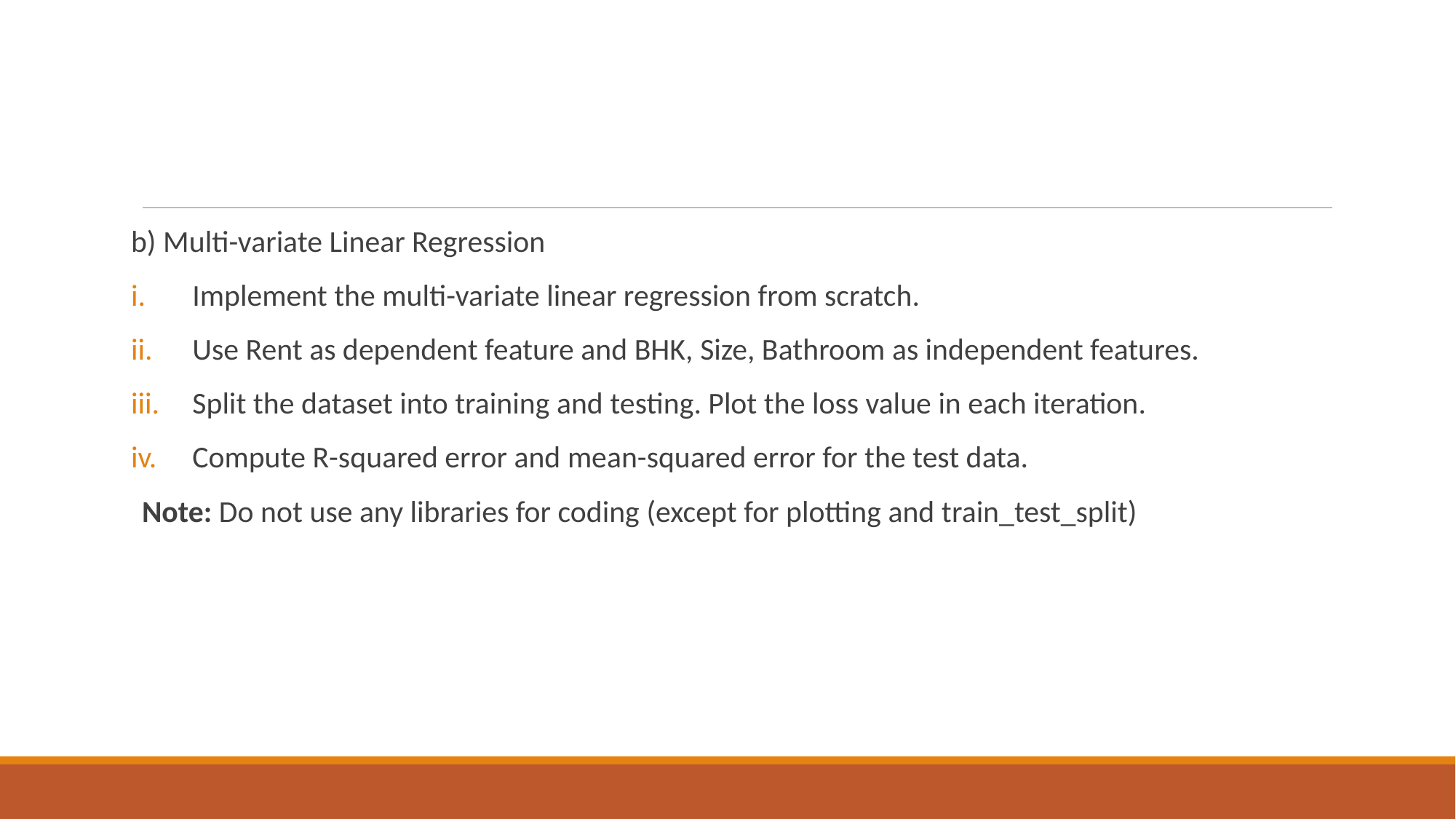

#
b) Multi-variate Linear Regression
Implement the multi-variate linear regression from scratch.
Use Rent as dependent feature and BHK, Size, Bathroom as independent features.
Split the dataset into training and testing. Plot the loss value in each iteration.
Compute R-squared error and mean-squared error for the test data.
Note: Do not use any libraries for coding (except for plotting and train_test_split)